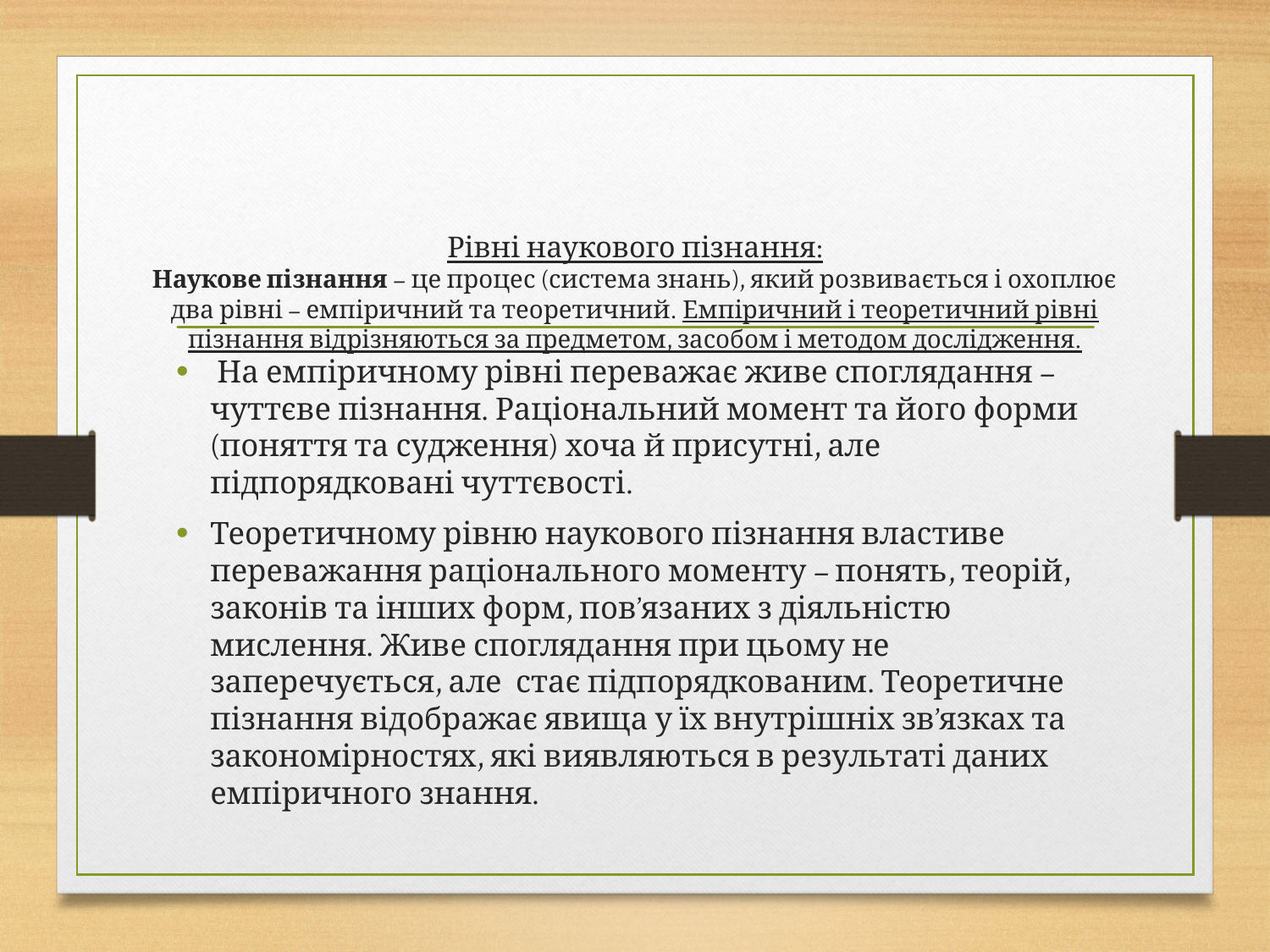

# Рівні наукового пізнання: Наукове пізнання – це процес (система знань), який розвивається і охоплює два рівні – емпіричний та теоретичний. Емпіричний і теоретичний рівні пізнання відрізняються за предметом, засобом і методом дослідження.
 На емпіричному рівні переважає живе споглядання – чуттєве пізнання. Раціональний момент та його форми (поняття та судження) хоча й присутні, але підпорядковані чуттєвості.
Теоретичному рівню наукового пізнання властиве переважання раціонального моменту – понять, теорій, законів та інших форм, пов’язаних з діяльністю мислення. Живе споглядання при цьому не заперечується, але  стає підпорядкованим. Теоретичне пізнання відображає явища у їх внутрішніх зв’язках та закономірностях, які виявляються в результаті даних емпіричного знання.